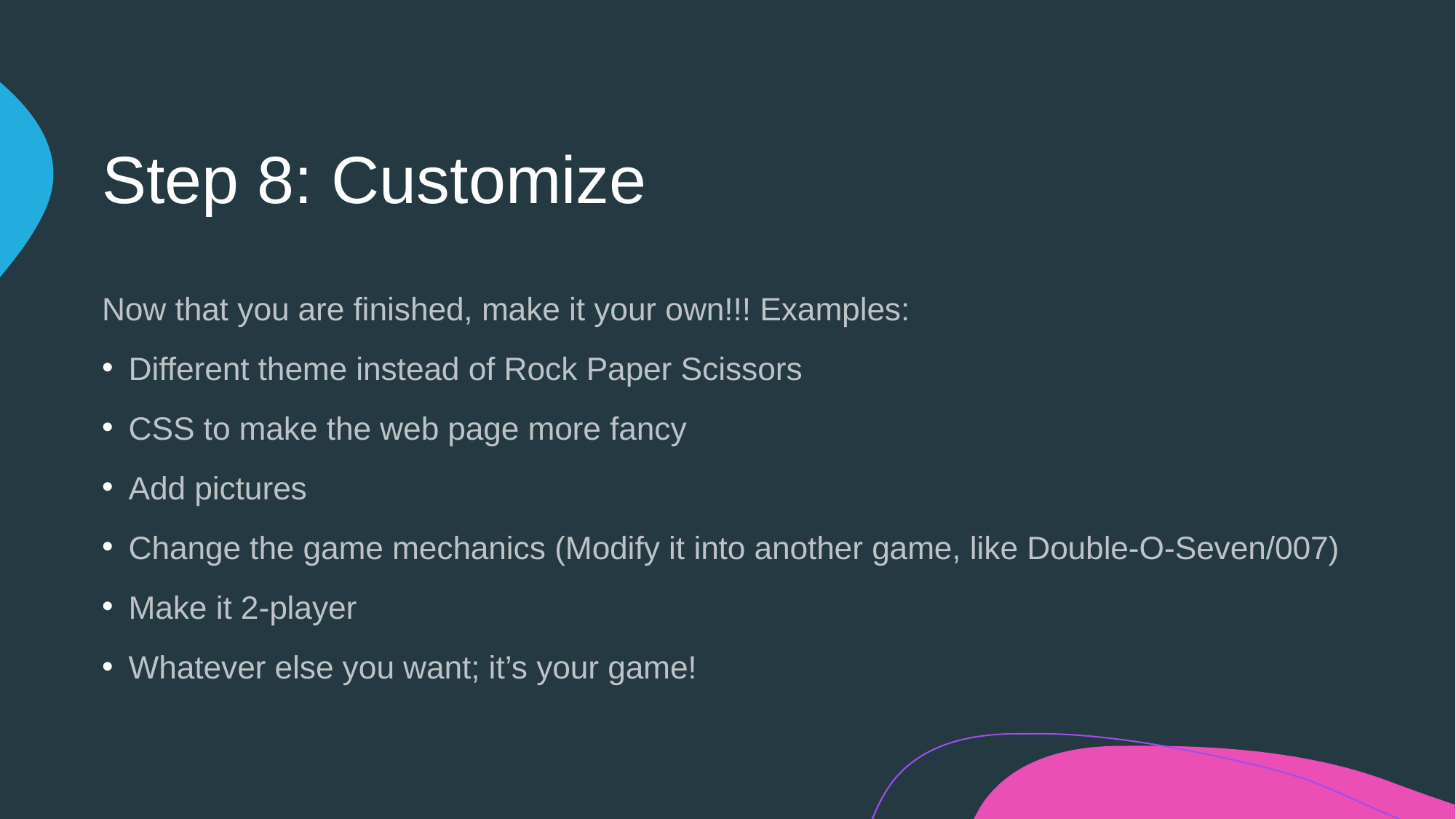

# Step 8: Customize
Now that you are finished, make it your own!!! Examples:
Different theme instead of Rock Paper Scissors
CSS to make the web page more fancy
Add pictures
Change the game mechanics (Modify it into another game, like Double-O-Seven/007)
Make it 2-player
Whatever else you want; it’s your game!